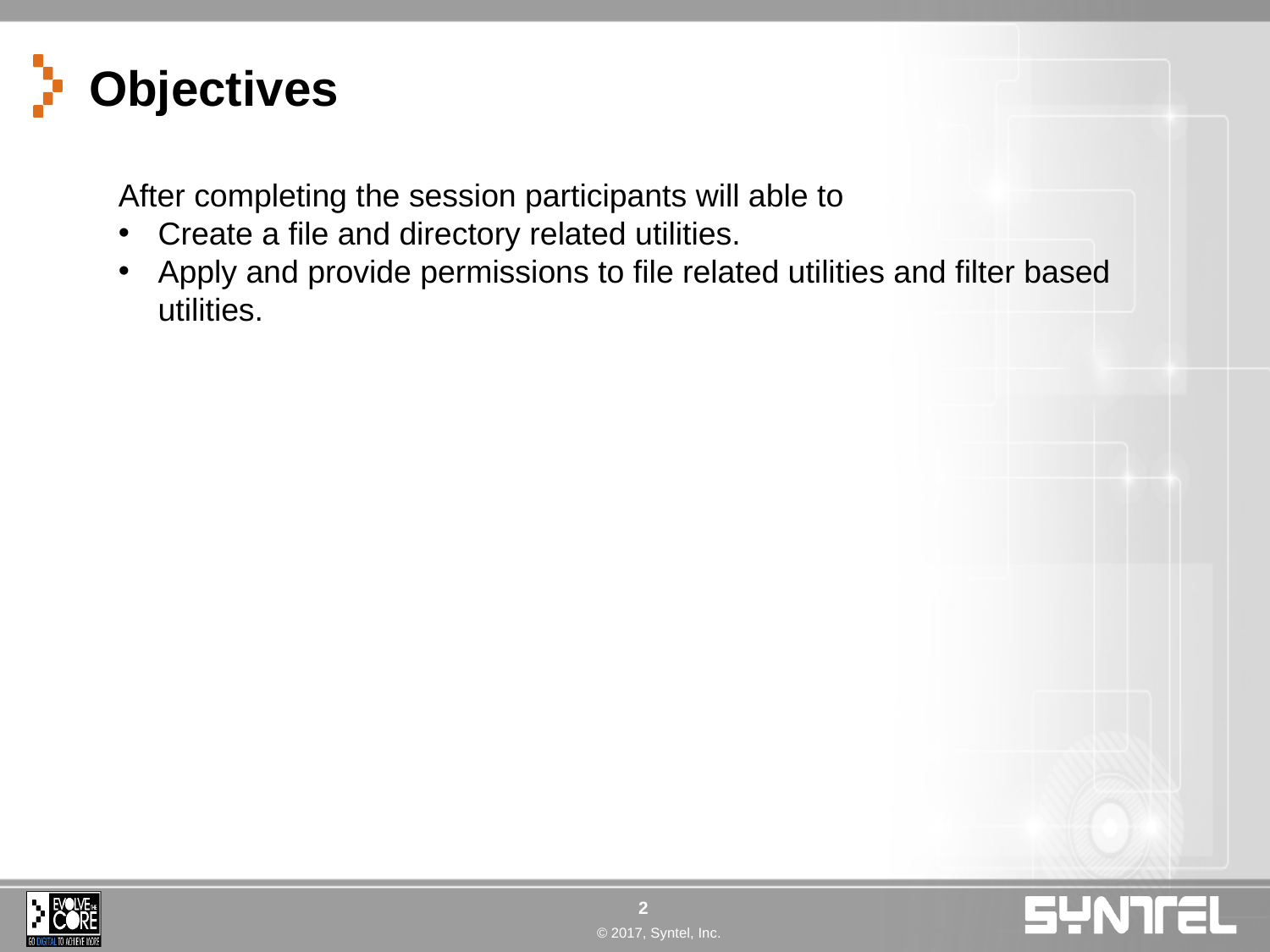

# Objectives
After completing the session participants will able to
Create a file and directory related utilities.
Apply and provide permissions to file related utilities and filter based utilities.